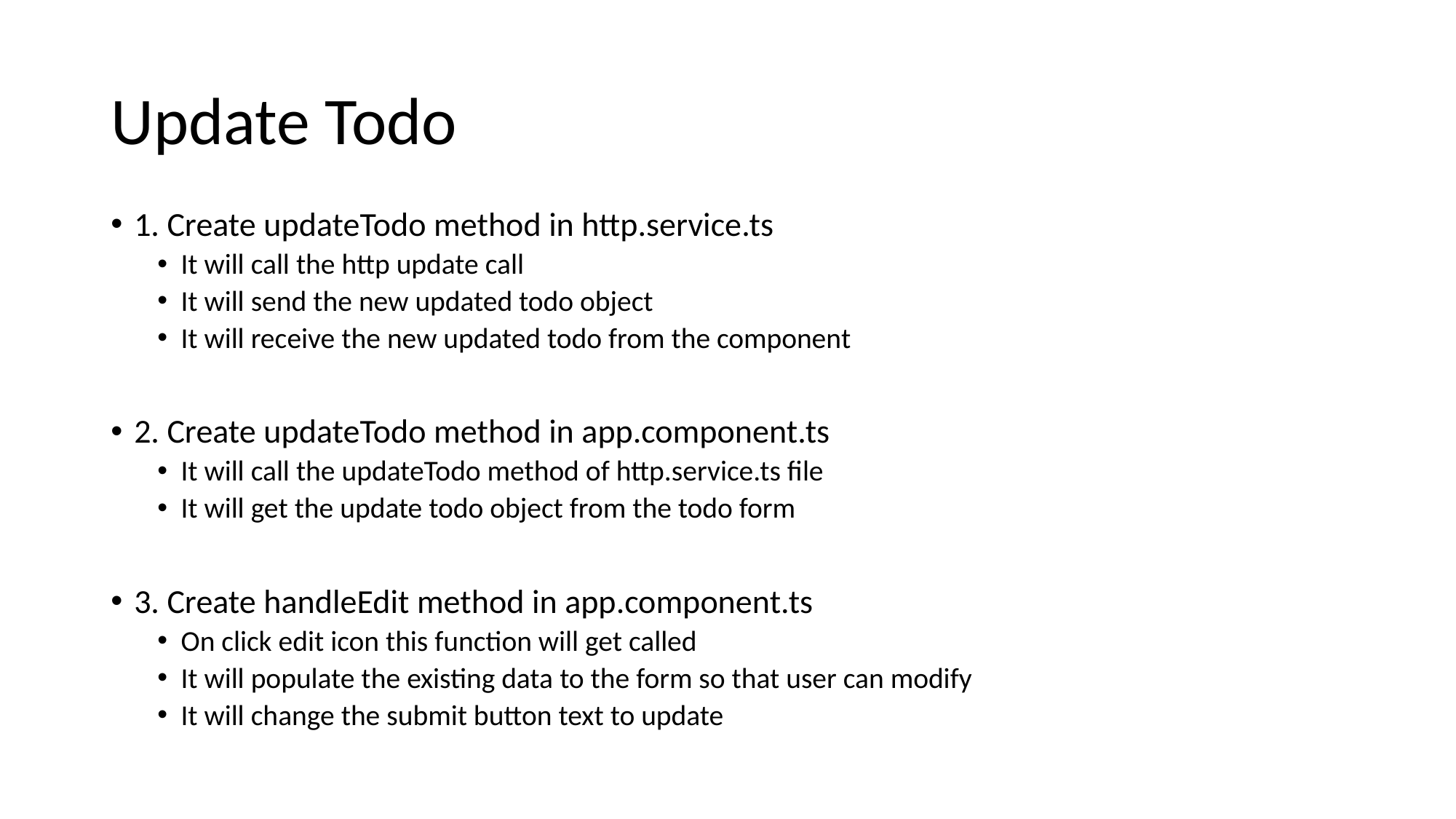

# Update Todo
1. Create updateTodo method in http.service.ts
It will call the http update call
It will send the new updated todo object
It will receive the new updated todo from the component

2. Create updateTodo method in app.component.ts
It will call the updateTodo method of http.service.ts file
It will get the update todo object from the todo form

3. Create handleEdit method in app.component.ts
On click edit icon this function will get called
It will populate the existing data to the form so that user can modify
It will change the submit button text to update